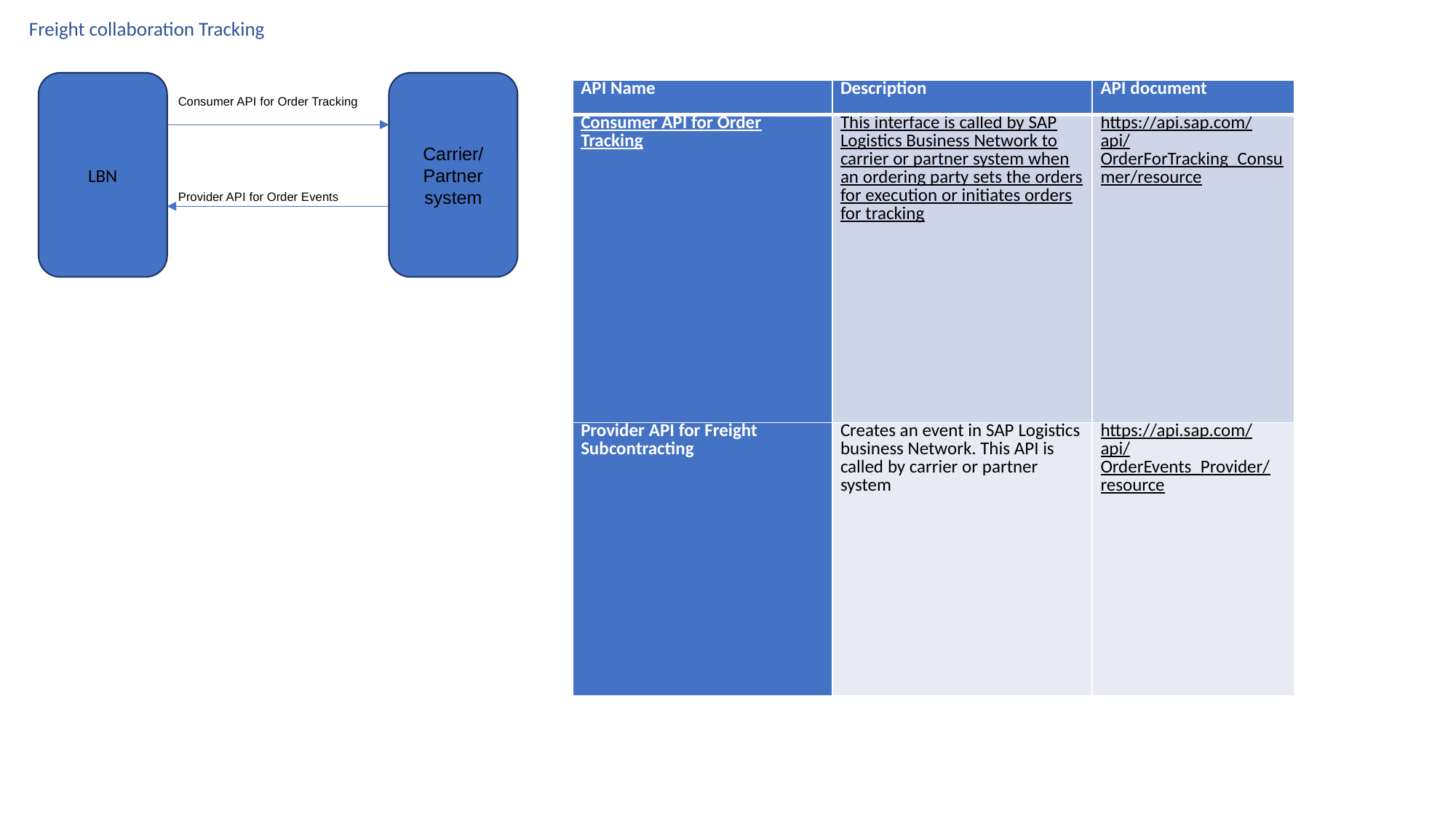

Freight collaboration Tracking

LBN
Carrier/Partner system
| API Name | Description | API document |
| --- | --- | --- |
| Consumer API for Order Tracking | This interface is called by SAP Logistics Business Network to carrier or partner system when an ordering party sets the orders for execution or initiates orders for tracking | https://api.sap.com/api/OrderForTracking\_Consumer/resource |
| Provider API for Freight Subcontracting | Creates an event in SAP Logistics business Network. This API is called by carrier or partner system | https://api.sap.com/api/OrderEvents\_Provider/resource |
Consumer API for Order Tracking
Provider API for Order Events